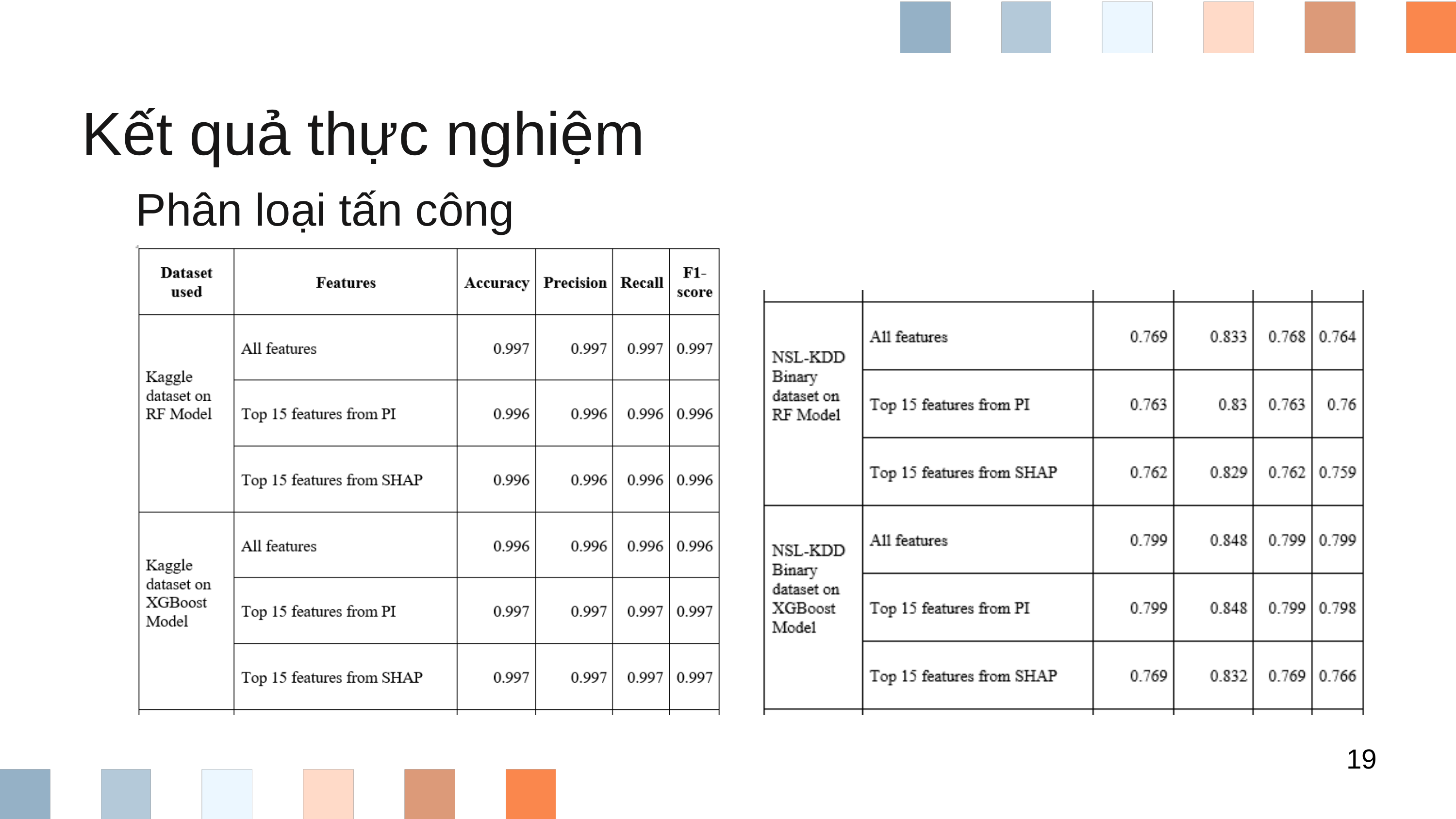

Kết quả thực nghiệm
Phân loại tấn công

19